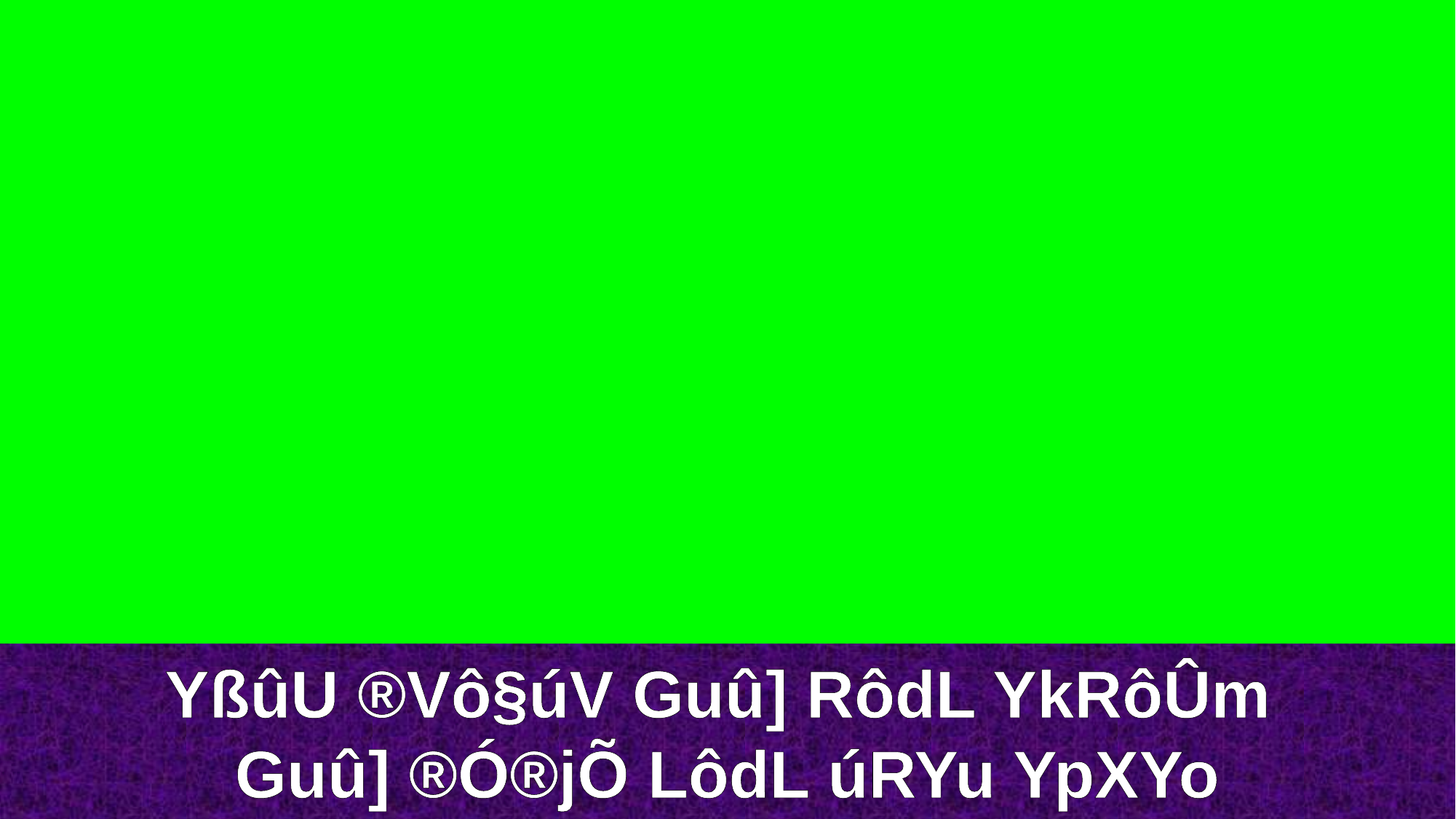

YßûU ®Vô§úV Guû] RôdL YkRôÛm
Guû] ®Ó®jÕ LôdL úRYu YpXYo